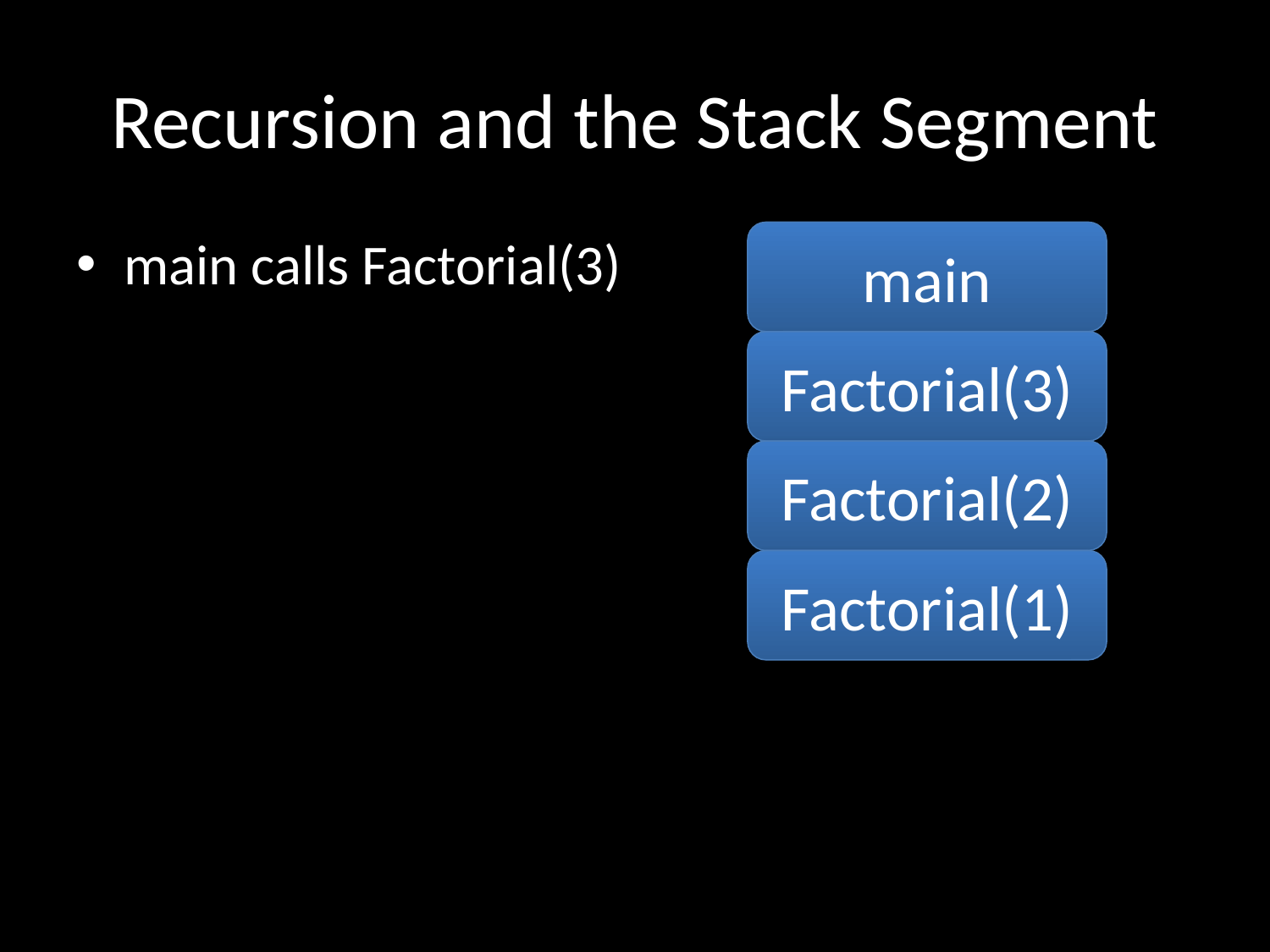

# Recursion and the Stack Segment
main calls Factorial(3)
main
Factorial(3)
Factorial(2)
Factorial(1)